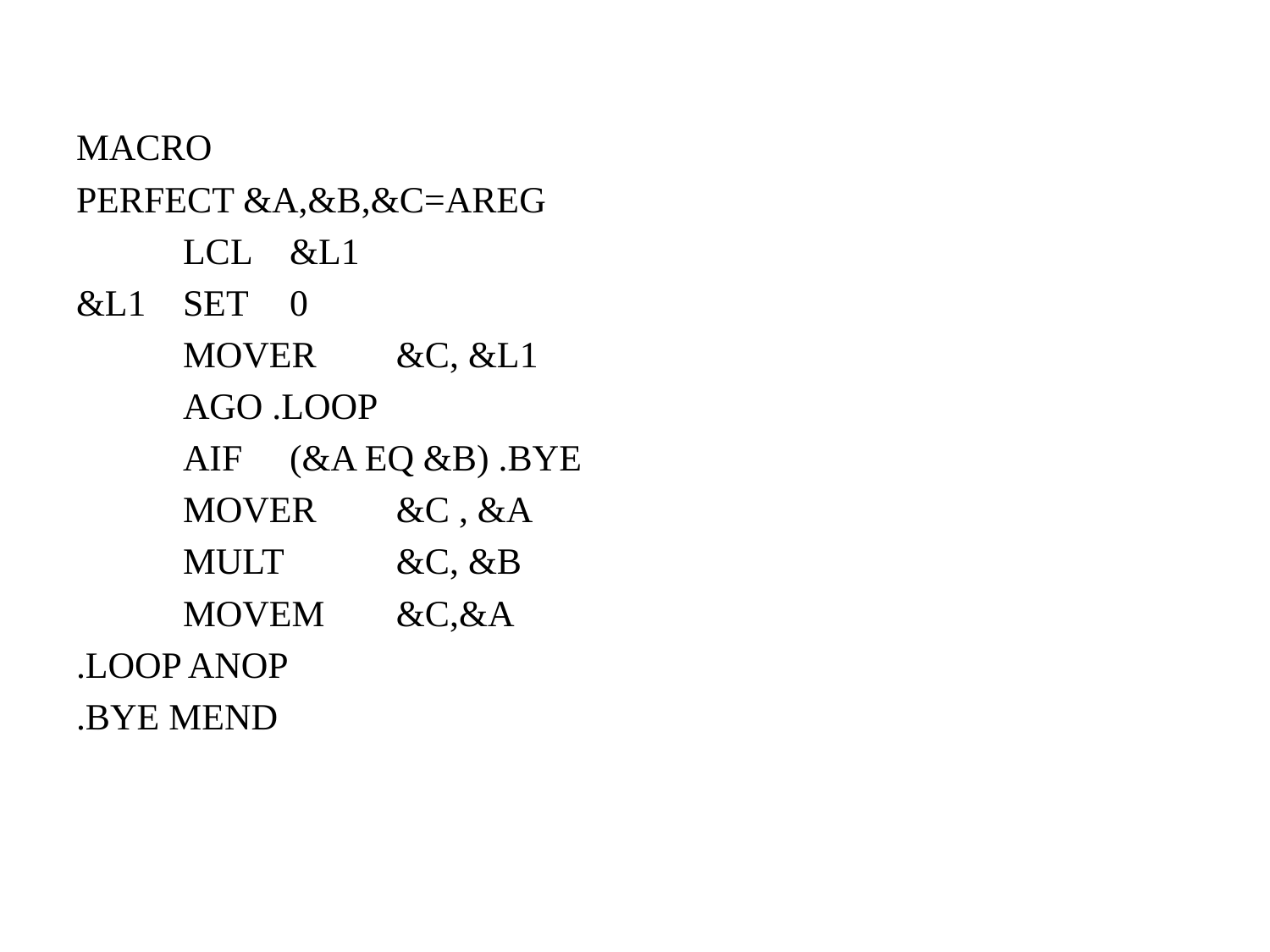

MACRO
PERFECT &A,&B,&C=AREG
	LCL 	&L1
&L1 	SET 	0
	MOVER 	&C, &L1
	AGO .LOOP
  	AIF	(&A EQ &B) .BYE
	MOVER	&C , &A
	MULT 	&C, &B
	MOVEM	&C,&A
.LOOP ANOP
.BYE MEND